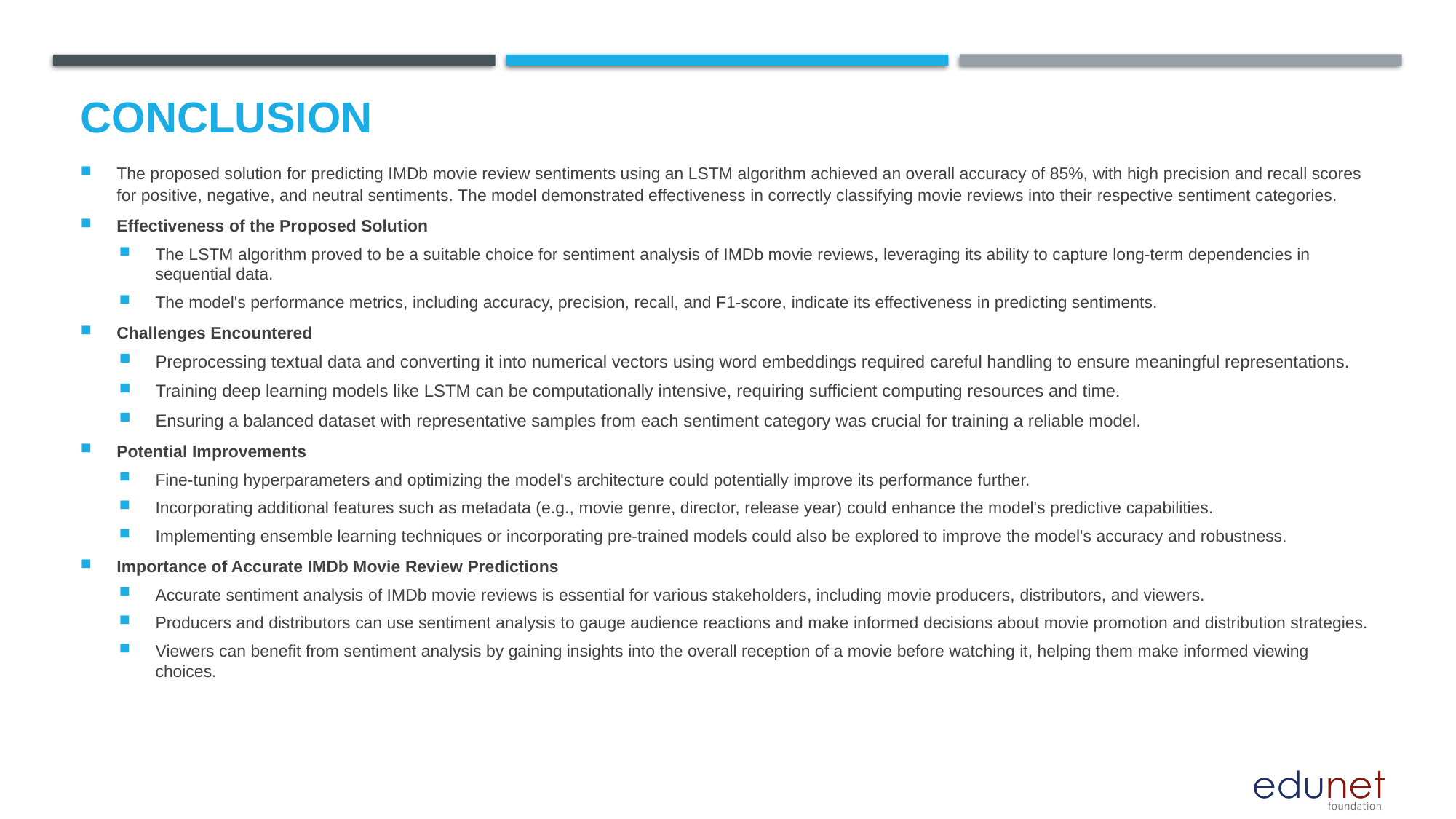

# Conclusion
The proposed solution for predicting IMDb movie review sentiments using an LSTM algorithm achieved an overall accuracy of 85%, with high precision and recall scores for positive, negative, and neutral sentiments. The model demonstrated effectiveness in correctly classifying movie reviews into their respective sentiment categories.
Effectiveness of the Proposed Solution
The LSTM algorithm proved to be a suitable choice for sentiment analysis of IMDb movie reviews, leveraging its ability to capture long-term dependencies in sequential data.
The model's performance metrics, including accuracy, precision, recall, and F1-score, indicate its effectiveness in predicting sentiments.
Challenges Encountered
Preprocessing textual data and converting it into numerical vectors using word embeddings required careful handling to ensure meaningful representations.
Training deep learning models like LSTM can be computationally intensive, requiring sufficient computing resources and time.
Ensuring a balanced dataset with representative samples from each sentiment category was crucial for training a reliable model.
Potential Improvements
Fine-tuning hyperparameters and optimizing the model's architecture could potentially improve its performance further.
Incorporating additional features such as metadata (e.g., movie genre, director, release year) could enhance the model's predictive capabilities.
Implementing ensemble learning techniques or incorporating pre-trained models could also be explored to improve the model's accuracy and robustness.
Importance of Accurate IMDb Movie Review Predictions
Accurate sentiment analysis of IMDb movie reviews is essential for various stakeholders, including movie producers, distributors, and viewers.
Producers and distributors can use sentiment analysis to gauge audience reactions and make informed decisions about movie promotion and distribution strategies.
Viewers can benefit from sentiment analysis by gaining insights into the overall reception of a movie before watching it, helping them make informed viewing choices.